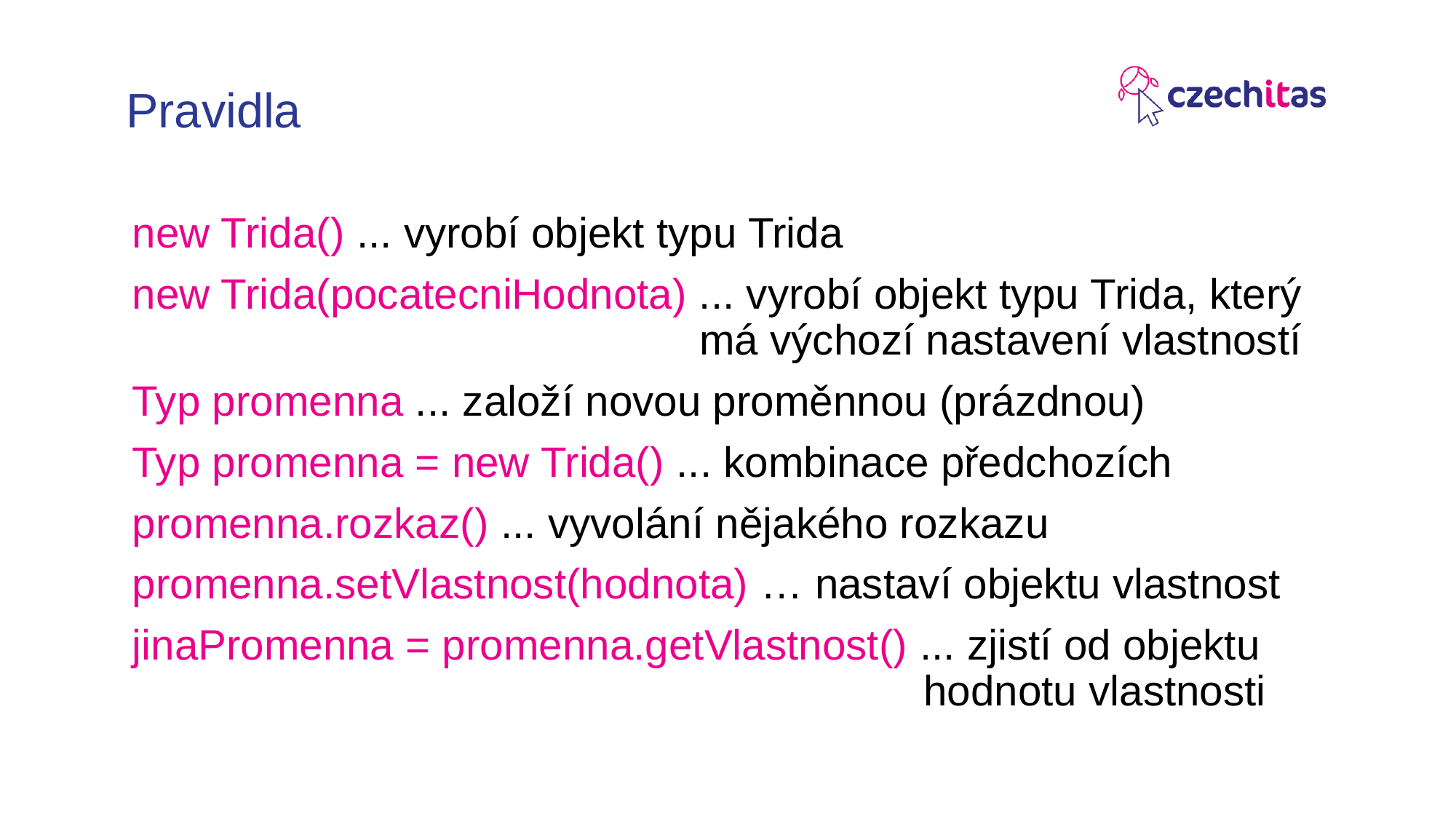

# Pravidla
new Trida() ... vyrobí objekt typu Trida
new Trida(pocatecniHodnota) ... vyrobí objekt typu Trida, který má výchozí nastavení vlastností
Typ promenna ... založí novou proměnnou (prázdnou)
Typ promenna = new Trida() ... kombinace předchozích
promenna.rozkaz() ... vyvolání nějakého rozkazu
promenna.setVlastnost(hodnota) … nastaví objektu vlastnost
jinaPromenna = promenna.getVlastnost() ... zjistí od objektu hodnotu vlastnosti